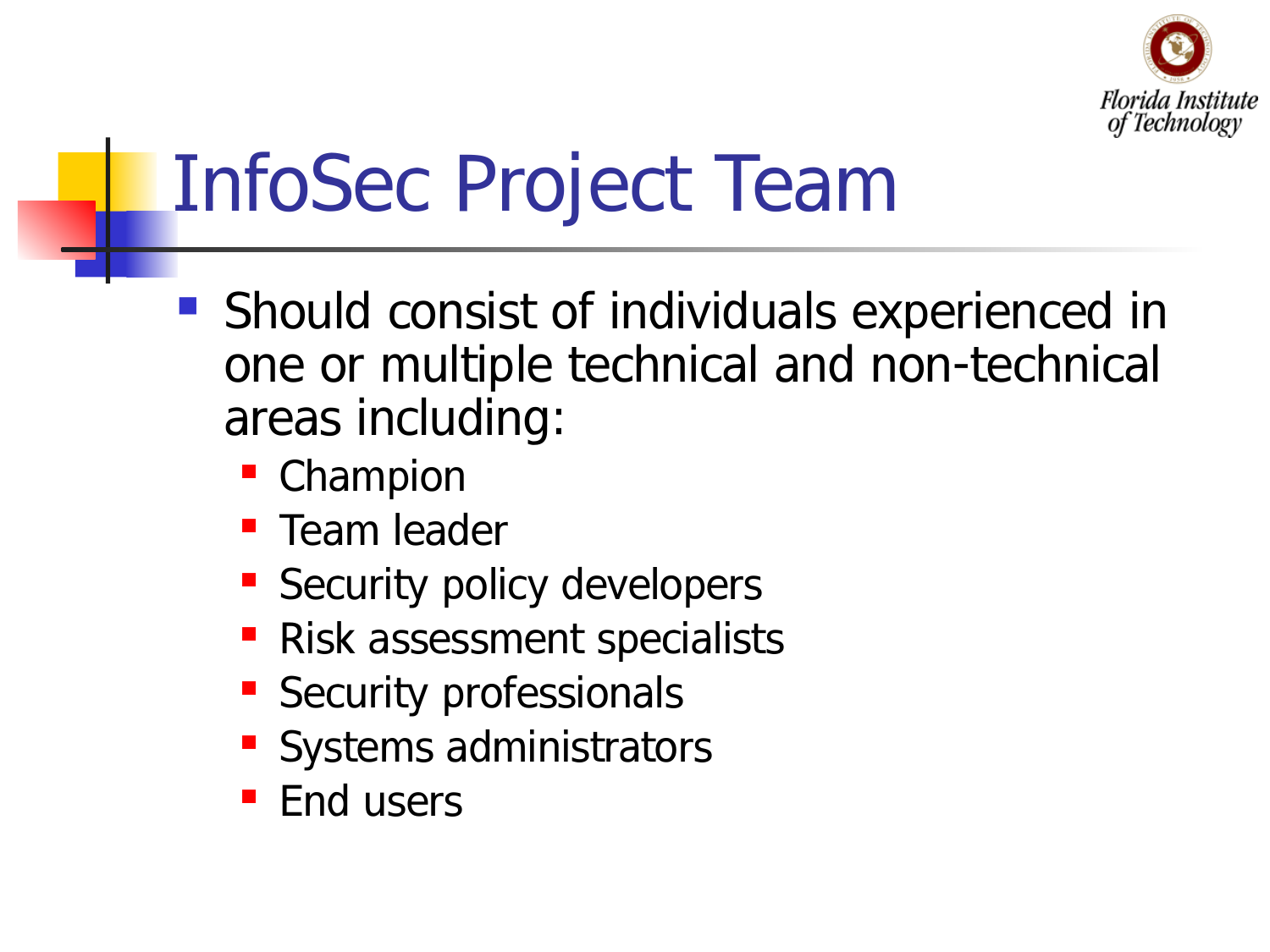

# InfoSec Project Team
Should consist of individuals experienced in one or multiple technical and non-technical areas including:
Champion
Team leader
Security policy developers
Risk assessment specialists
Security professionals
Systems administrators
End users